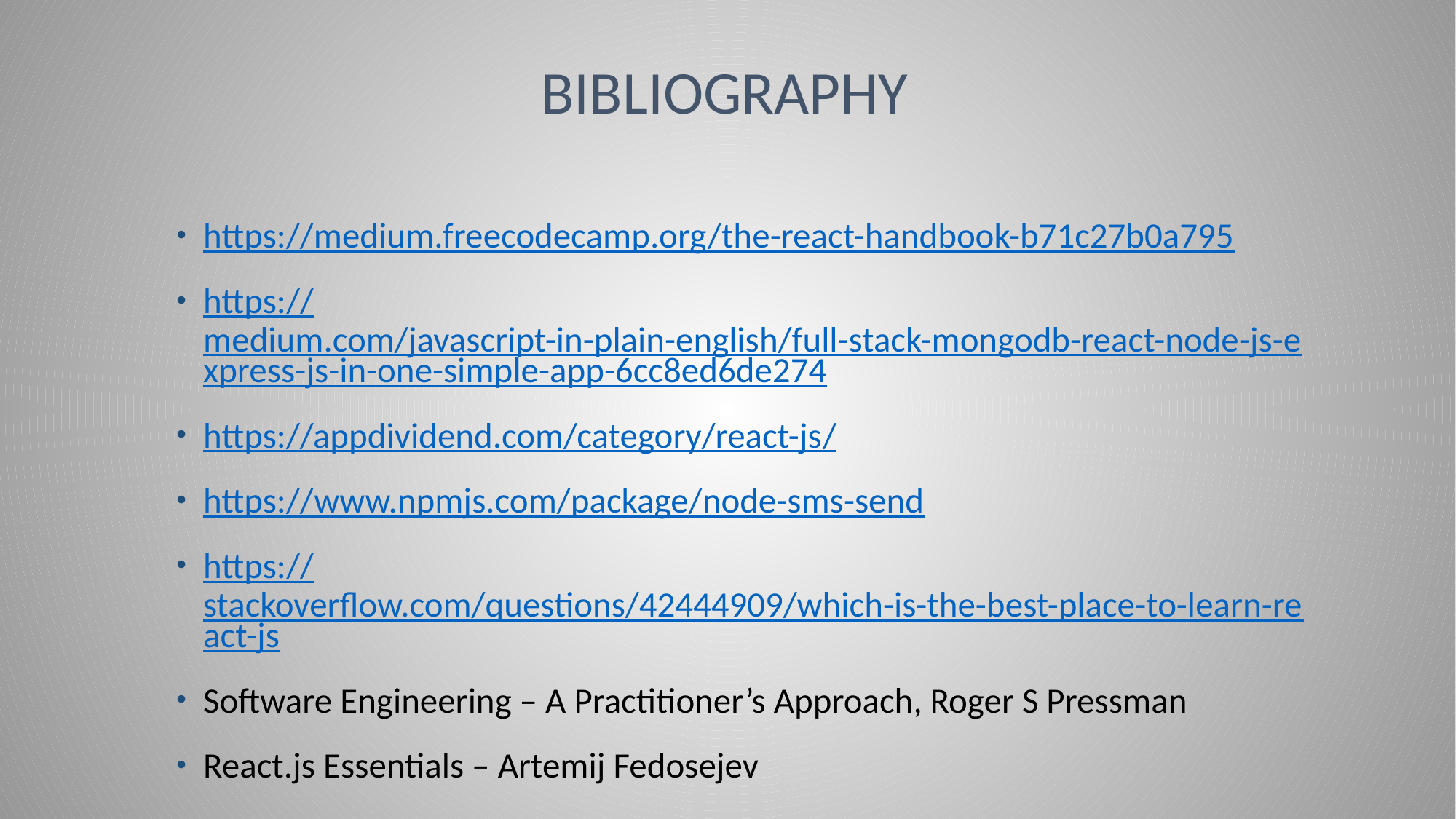

# BIBLIOGRAPHY
https://medium.freecodecamp.org/the-react-handbook-b71c27b0a795
https://medium.com/javascript-in-plain-english/full-stack-mongodb-react-node-js-express-js-in-one-simple-app-6cc8ed6de274
https://appdividend.com/category/react-js/
https://www.npmjs.com/package/node-sms-send
https://stackoverflow.com/questions/42444909/which-is-the-best-place-to-learn-react-js
Software Engineering – A Practitioner’s Approach, Roger S Pressman
React.js Essentials – Artemij Fedosejev